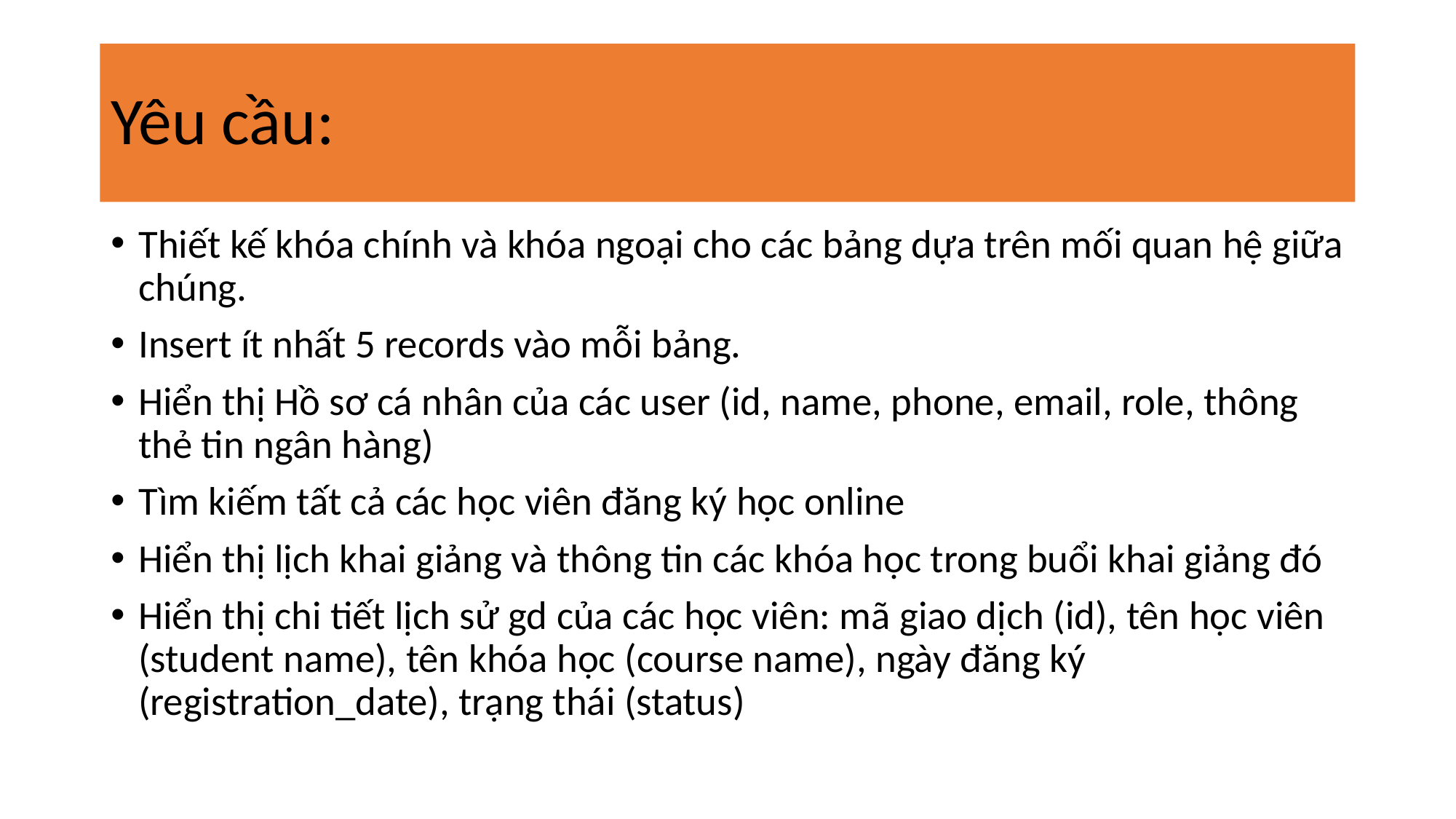

# Yêu cầu:
Thiết kế khóa chính và khóa ngoại cho các bảng dựa trên mối quan hệ giữa chúng.
Insert ít nhất 5 records vào mỗi bảng.
Hiển thị Hồ sơ cá nhân của các user (id, name, phone, email, role, thông thẻ tin ngân hàng)
Tìm kiếm tất cả các học viên đăng ký học online
Hiển thị lịch khai giảng và thông tin các khóa học trong buổi khai giảng đó
Hiển thị chi tiết lịch sử gd của các học viên: mã giao dịch (id), tên học viên (student name), tên khóa học (course name), ngày đăng ký (registration_date), trạng thái (status)